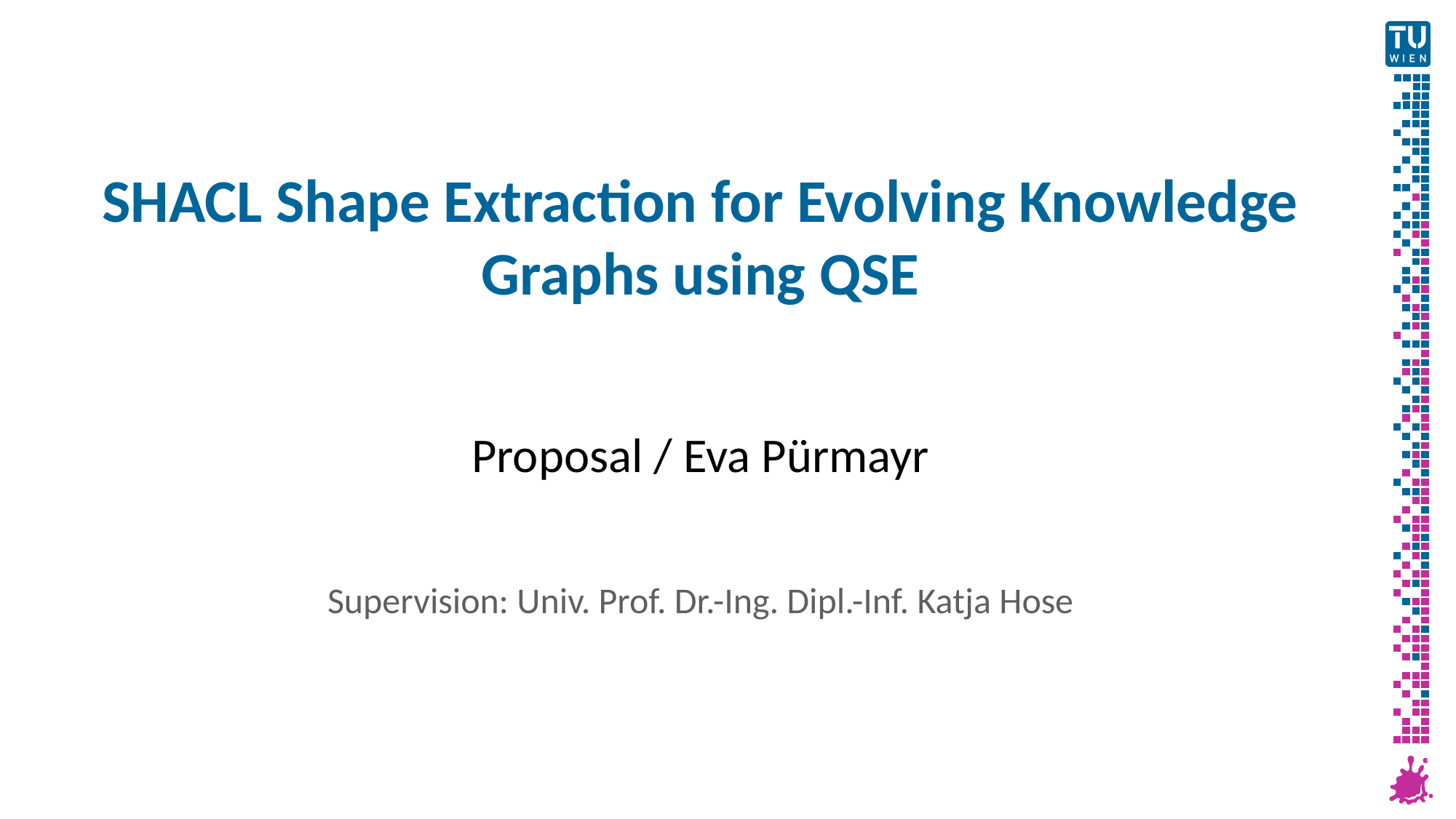

# SHACL Shape Extraction for Evolving Knowledge Graphs using QSE
Proposal / Eva Pürmayr
Supervision: Univ. Prof. Dr.-Ing. Dipl.-Inf. Katja Hose